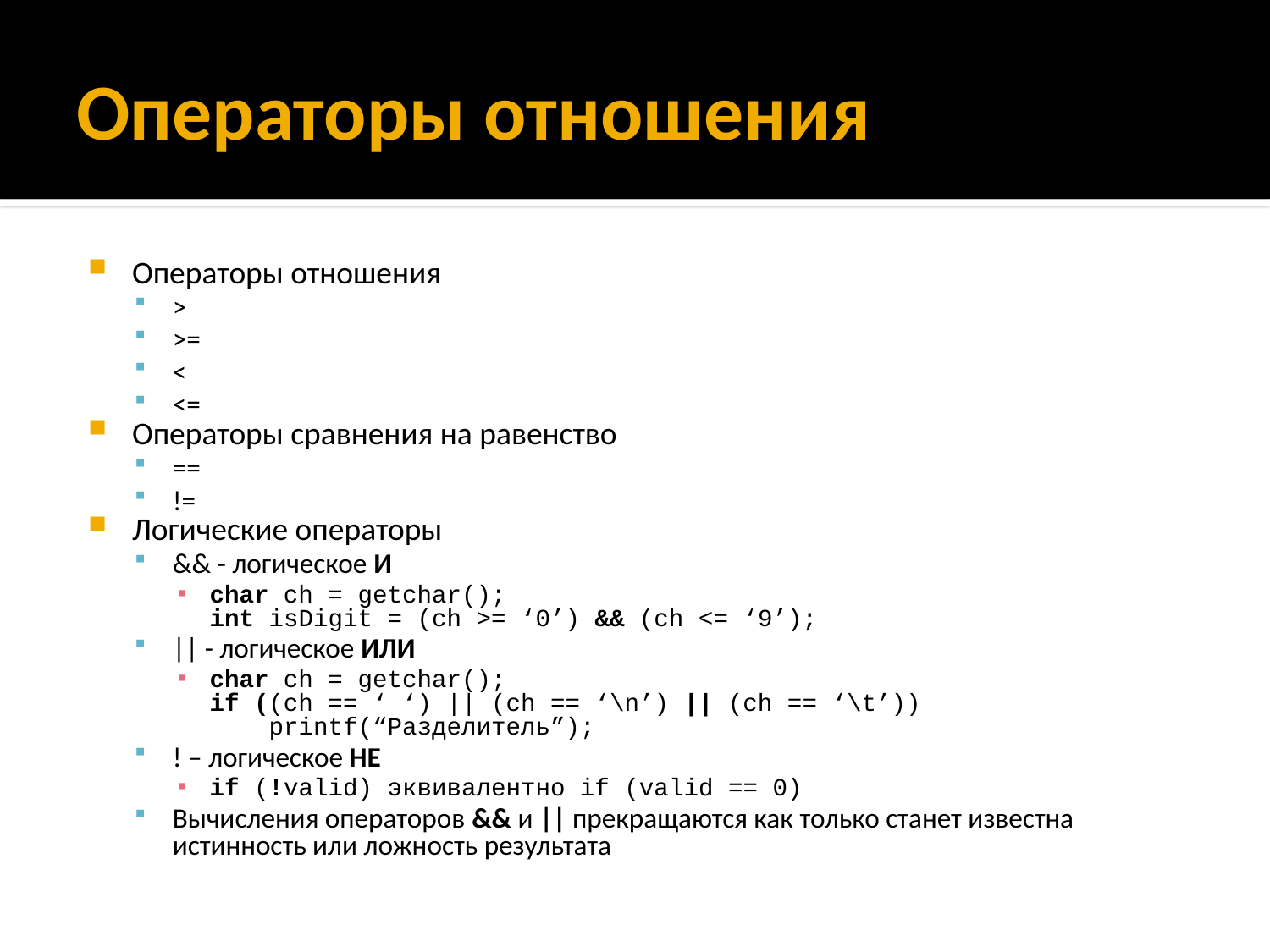

# Операторы отношения
Операторы отношения
>
>=
<
<=
Операторы сравнения на равенство
==
!=
Логические операторы
&& - логическое И
char ch = getchar();
int isDigit = (ch >= ‘0’) && (ch <= ‘9’);
|| - логическое ИЛИ
char ch = getchar();
if ((ch == ‘ ‘) || (ch == ‘\n’) || (ch == ‘\t’))
    printf(“Разделитель”);
! – логическое НЕ
if (!valid) эквивалентно if (valid == 0)
Вычисления операторов && и || прекращаются как только станет известна истинность или ложность результата